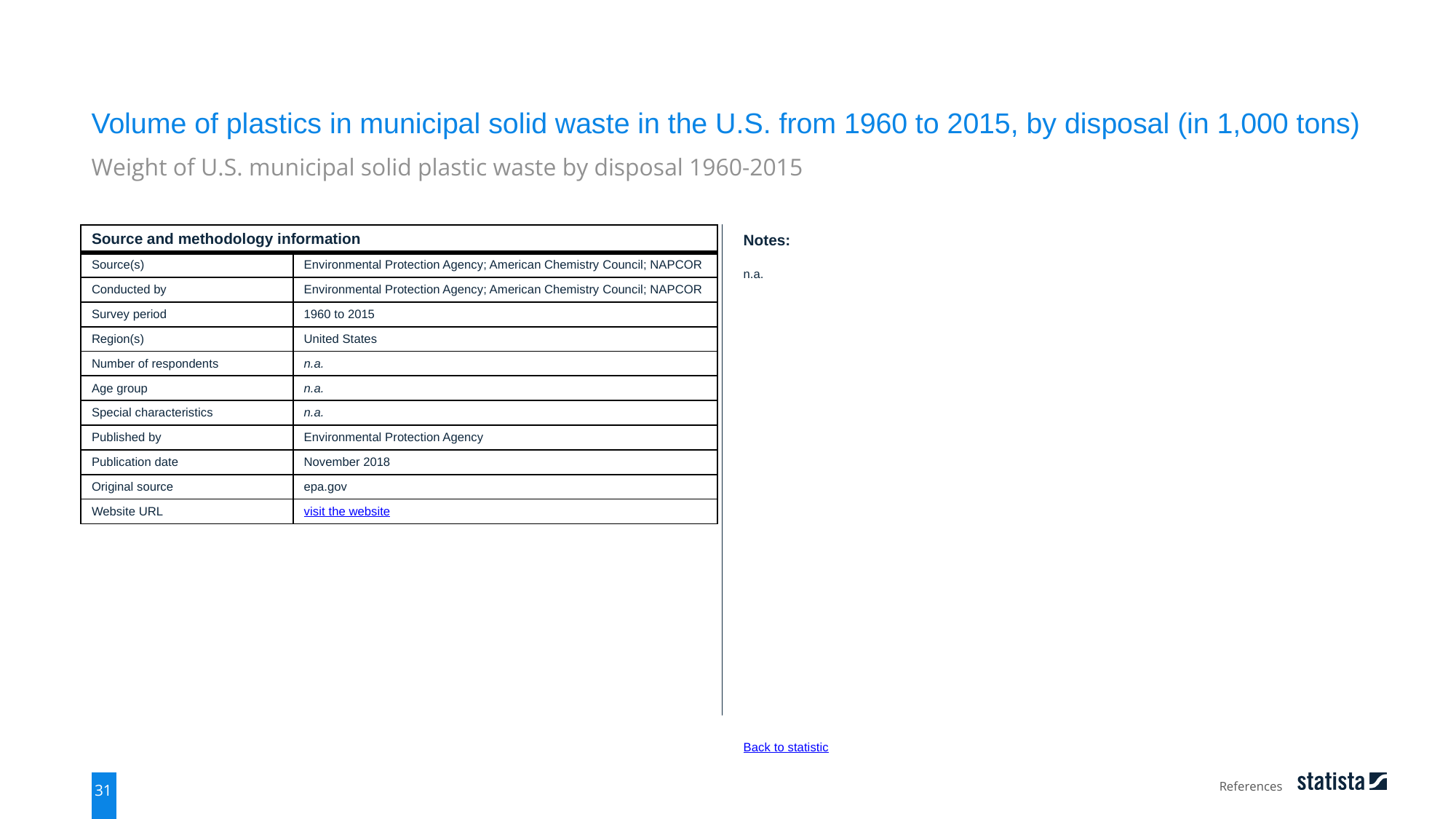

Volume of plastics in municipal solid waste in the U.S. from 1960 to 2015, by disposal (in 1,000 tons)
Weight of U.S. municipal solid plastic waste by disposal 1960-2015
| Source and methodology information |  |
| --- | --- |
| Source(s) | Environmental Protection Agency; American Chemistry Council; NAPCOR |
| Conducted by | Environmental Protection Agency; American Chemistry Council; NAPCOR |
| Survey period | 1960 to 2015 |
| Region(s) | United States |
| Number of respondents | n.a. |
| Age group | n.a. |
| Special characteristics | n.a. |
| Published by | Environmental Protection Agency |
| Publication date | November 2018 |
| Original source | epa.gov |
| Website URL | visit the website |

Notes:

n.a.
Back to statistic
References

31